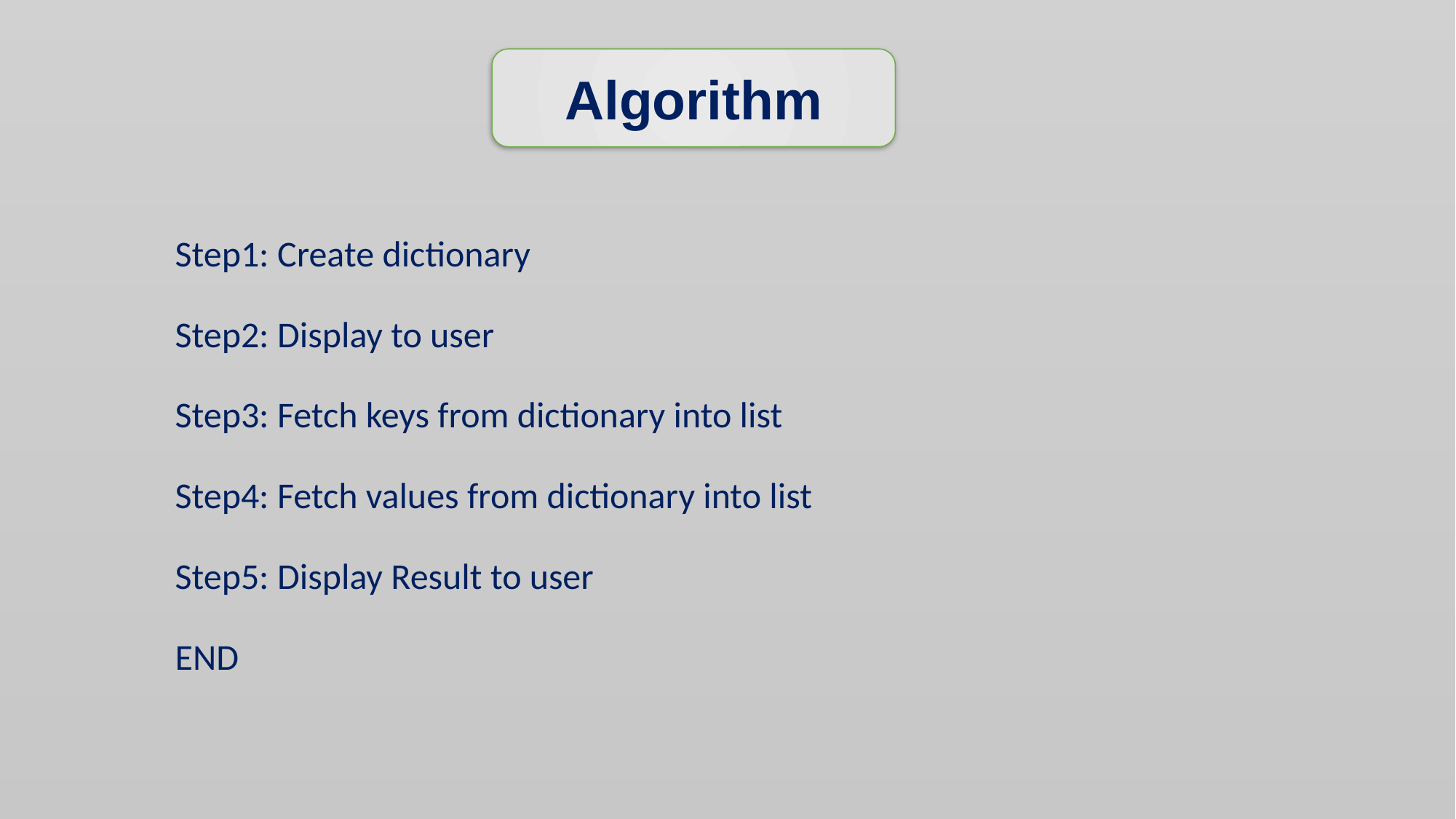

Algorithm
# Step1: Create dictionary
Step2: Display to user
Step3: Fetch keys from dictionary into list
Step4: Fetch values from dictionary into list
Step5: Display Result to user
END